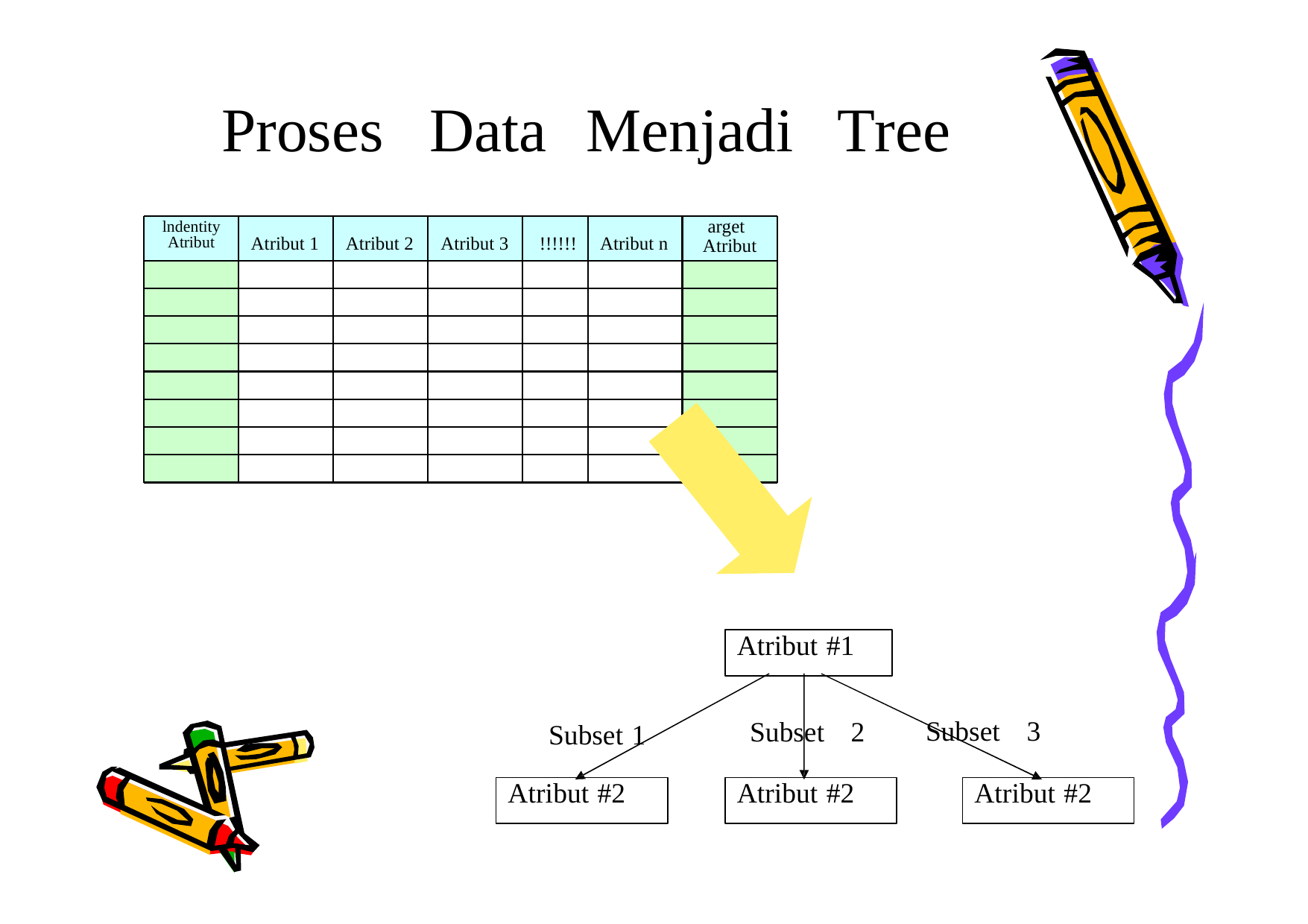

Proses
Data
Menjadi
Tree

lndentity
Atribut

Atribut 1

Atribut 2

Atribut 3

!!!!!!

Atribut n

 arget

Atribut

Atribut #1

Subset
3
Subset
2

Subset 1

Atribut #2

Atribut #2

Atribut #2